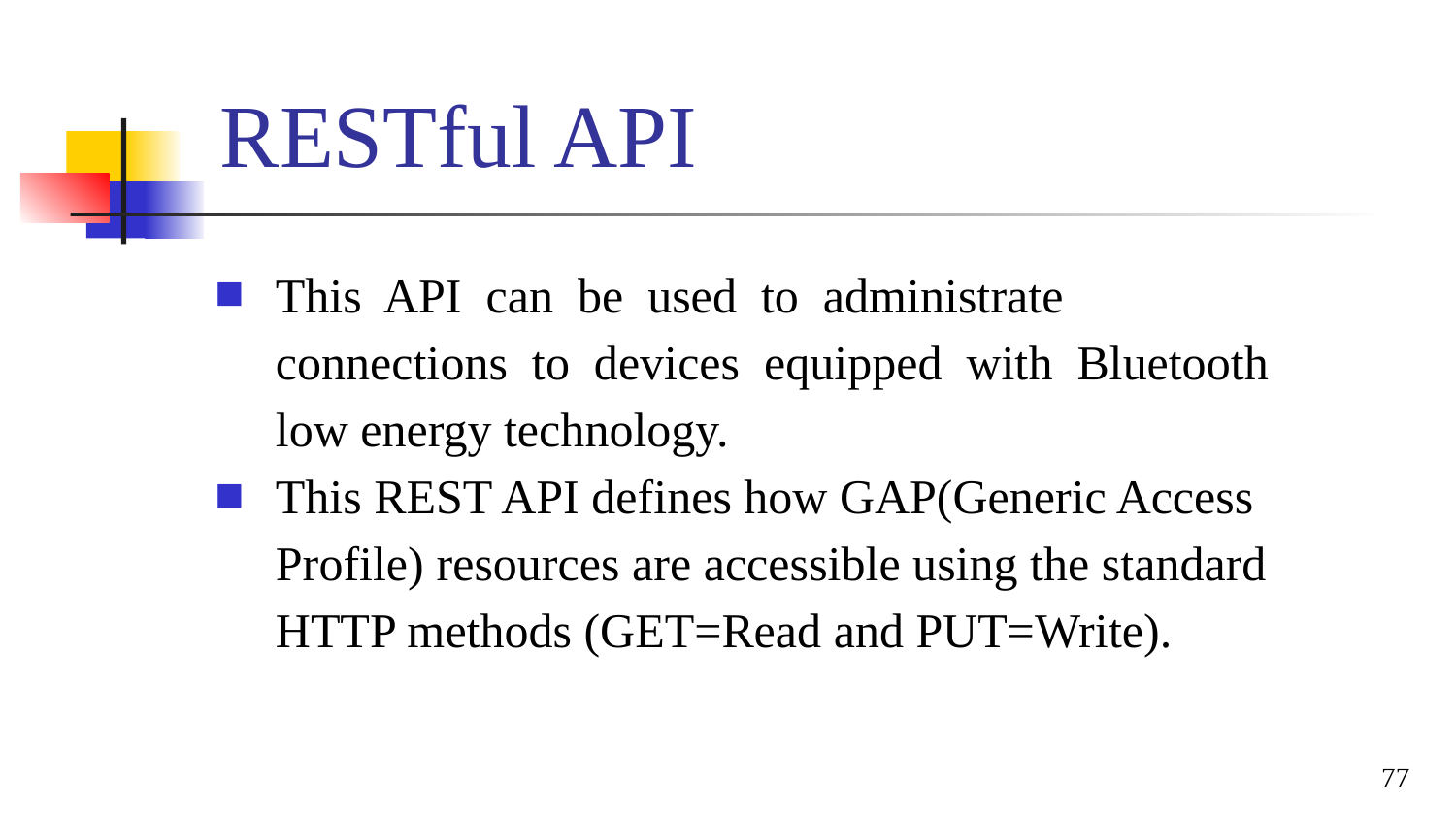

# RESTful API
This  API  can  be  used  to  administrate  connections  to  devices  equipped  with  Bluetooth  low energy technology.
This REST API defines how GAP(Generic Access Profile) resources are accessible using the standard HTTP methods (GET=Read and PUT=Write).
77